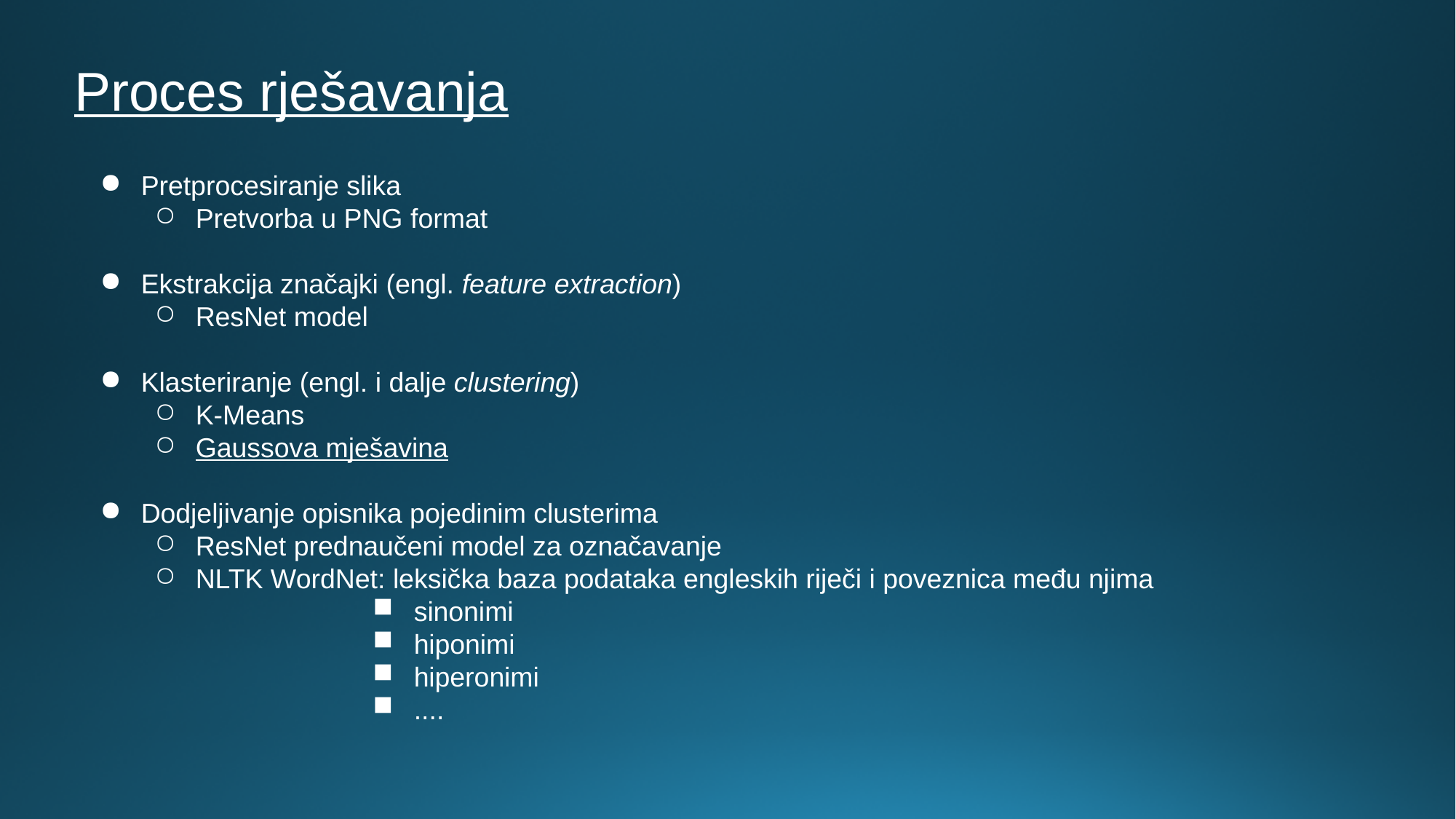

Proces rješavanja
Pretprocesiranje slika
Pretvorba u PNG format

Ekstrakcija značajki (engl. feature extraction)
ResNet model

Klasteriranje (engl. i dalje clustering)
K-Means
Gaussova mješavina

Dodjeljivanje opisnika pojedinim clusterima
ResNet prednaučeni model za označavanje
NLTK WordNet: leksička baza podataka engleskih riječi i poveznica među njima
sinonimi
hiponimi
hiperonimi
....